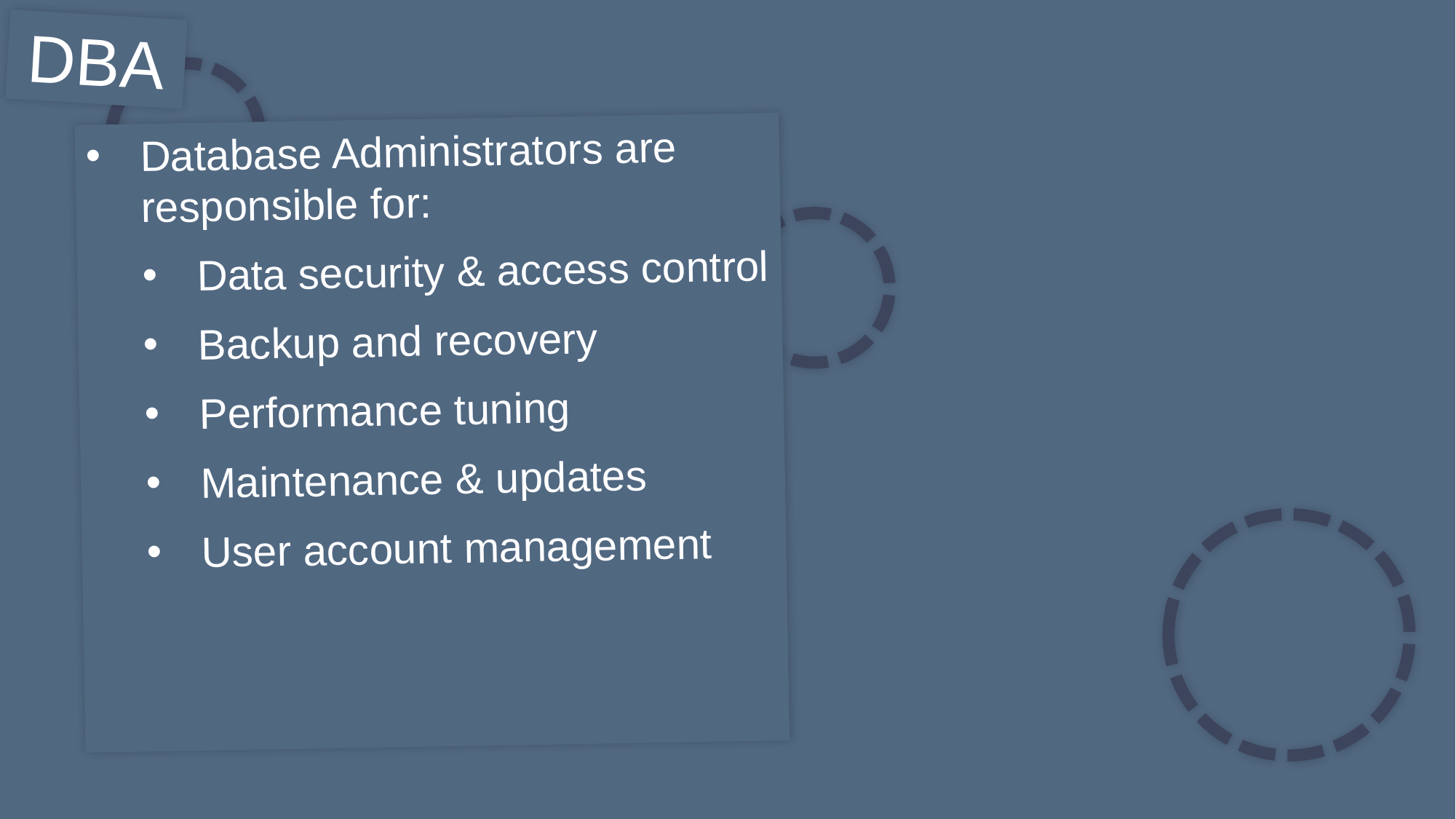

DBA

Database Administrators are responsible for:
Data security & access control
Backup and recovery
Performance tuning
Maintenance & updates
User account management